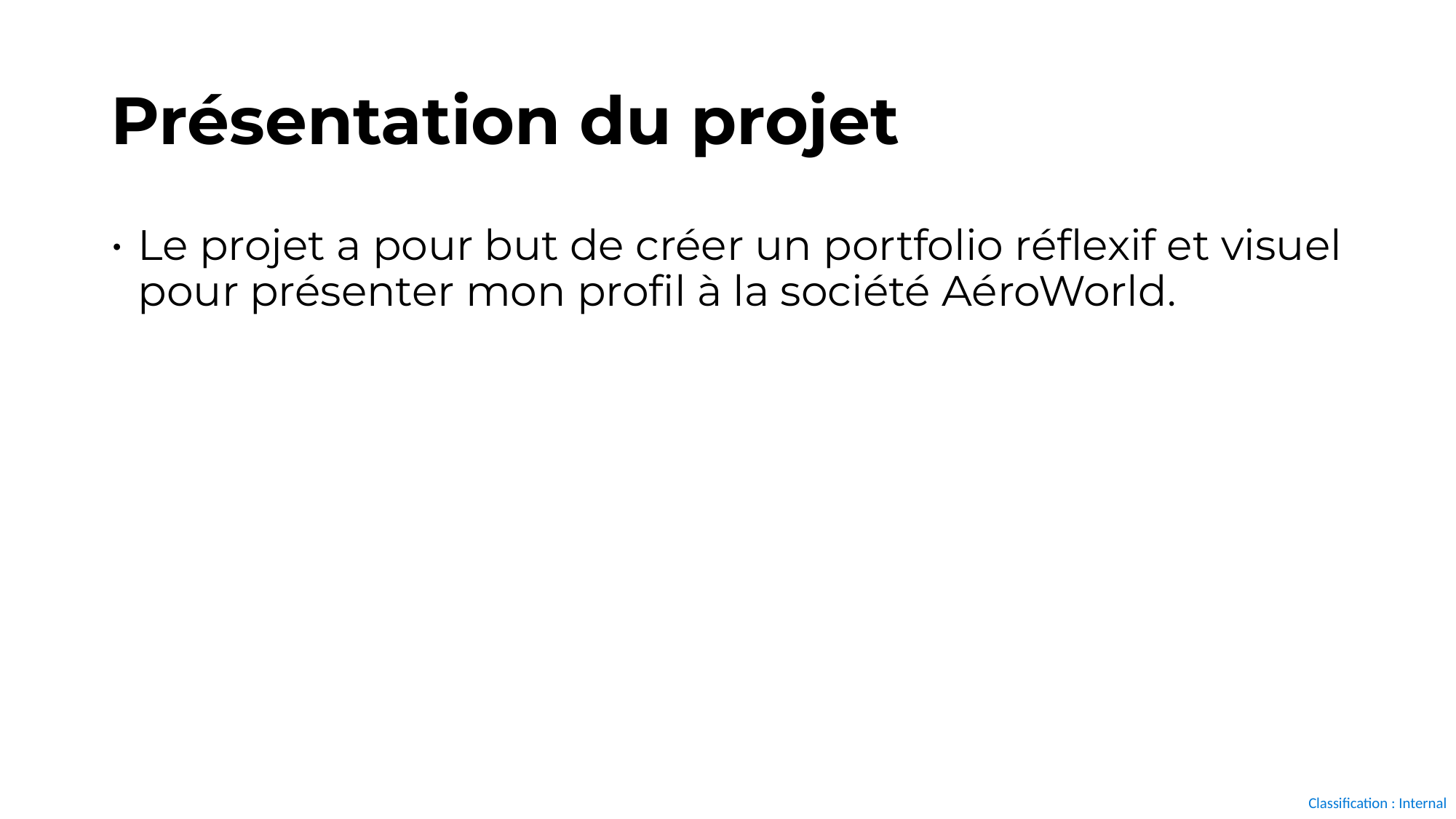

# Présentation du projet
Le projet a pour but de créer un portfolio réflexif et visuel pour présenter mon profil à la société AéroWorld.